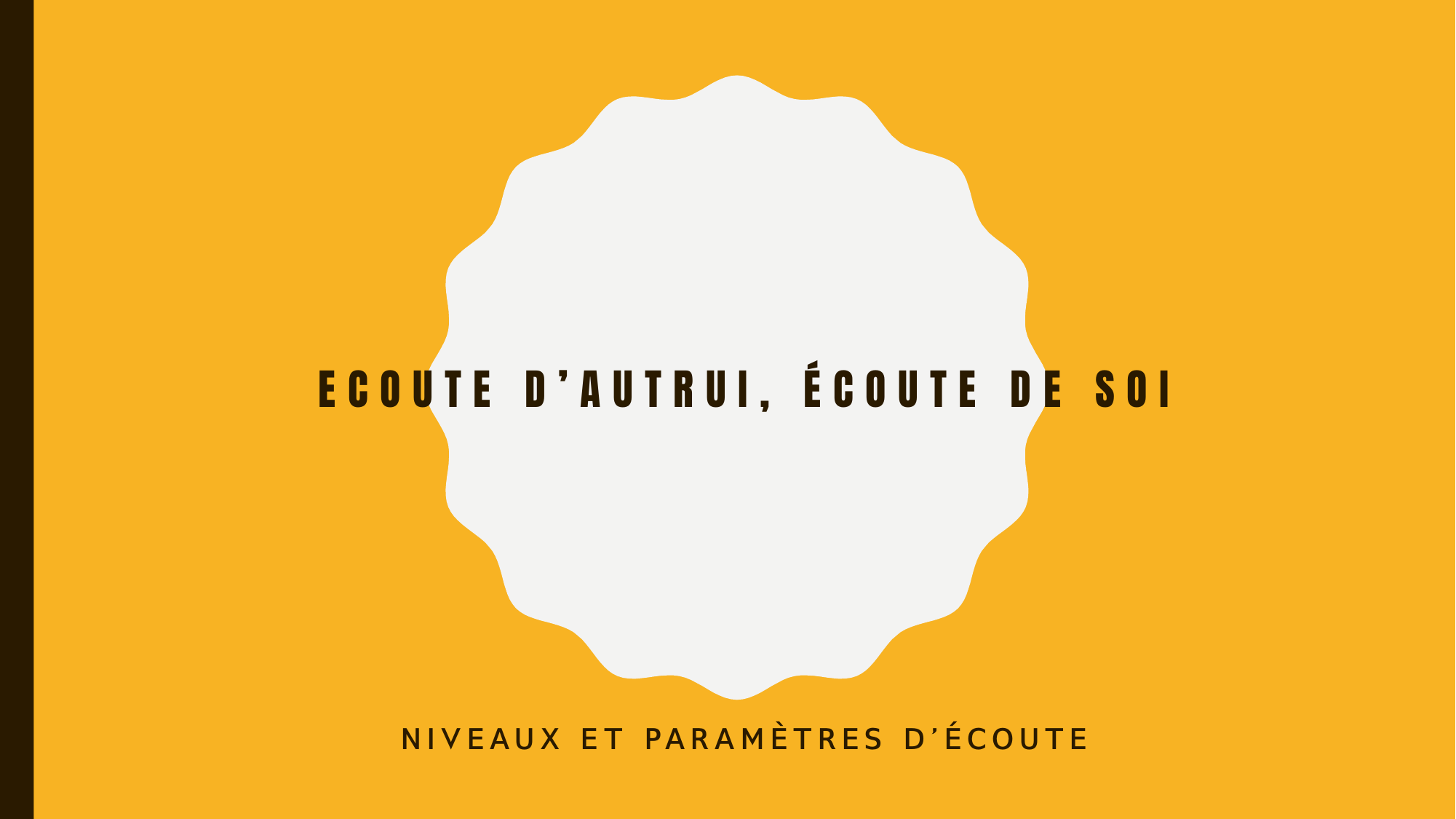

# Ecoute d’autrui, écoute de soi
Niveaux et paramètres d’écoute